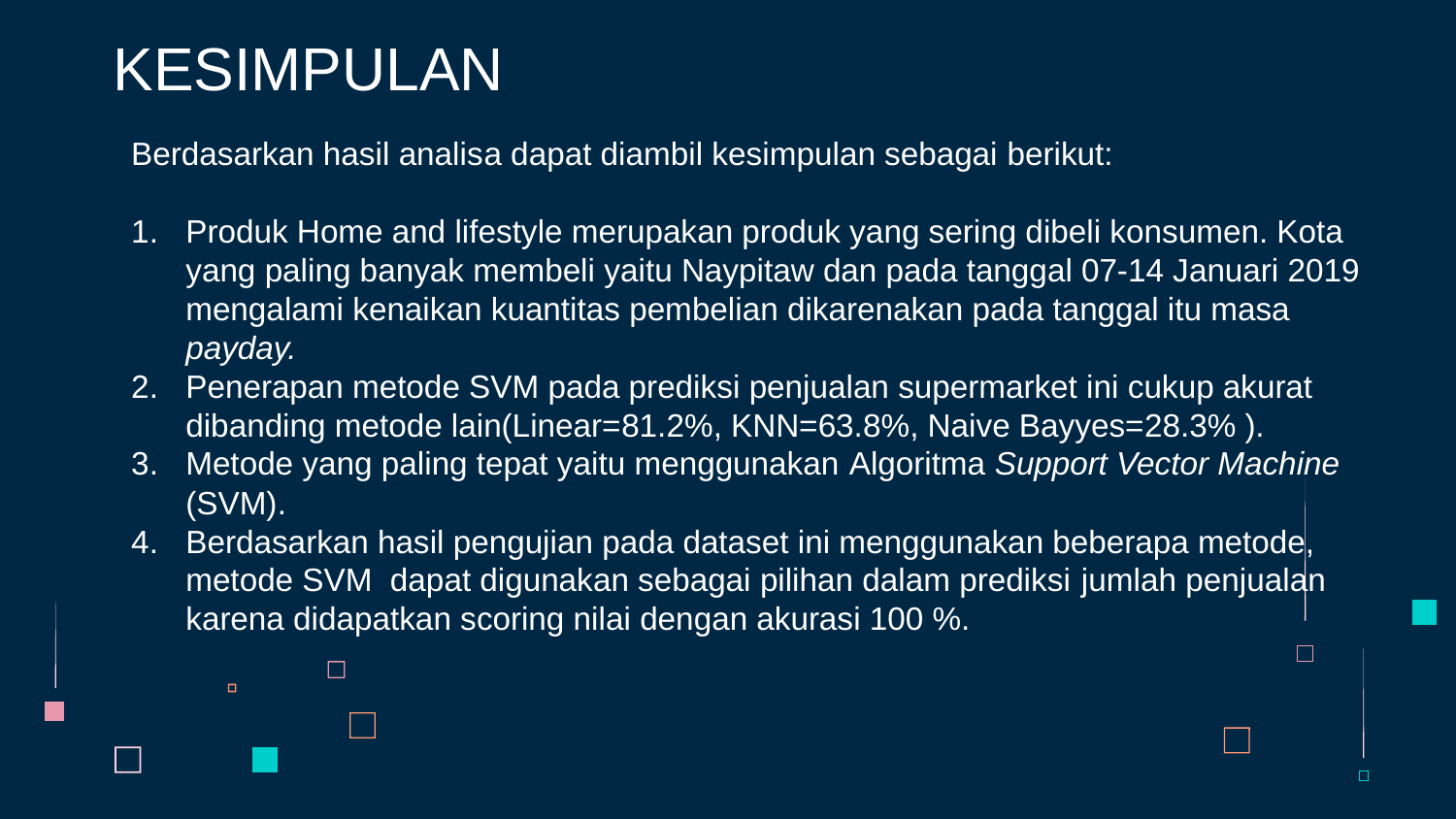

# KESIMPULAN
Berdasarkan hasil analisa dapat diambil kesimpulan sebagai berikut:

Produk Home and lifestyle merupakan produk yang sering dibeli konsumen. Kota yang paling banyak membeli yaitu Naypitaw dan pada tanggal 07-14 Januari 2019 mengalami kenaikan kuantitas pembelian dikarenakan pada tanggal itu masa payday.
Penerapan metode SVM pada prediksi penjualan supermarket ini cukup akurat dibanding metode lain(Linear=81.2%, KNN=63.8%, Naive Bayyes=28.3% ).
Metode yang paling tepat yaitu menggunakan Algoritma Support Vector Machine (SVM).
Berdasarkan hasil pengujian pada dataset ini menggunakan beberapa metode, metode SVM  dapat digunakan sebagai pilihan dalam prediksi jumlah penjualan karena didapatkan scoring nilai dengan akurasi 100 %.